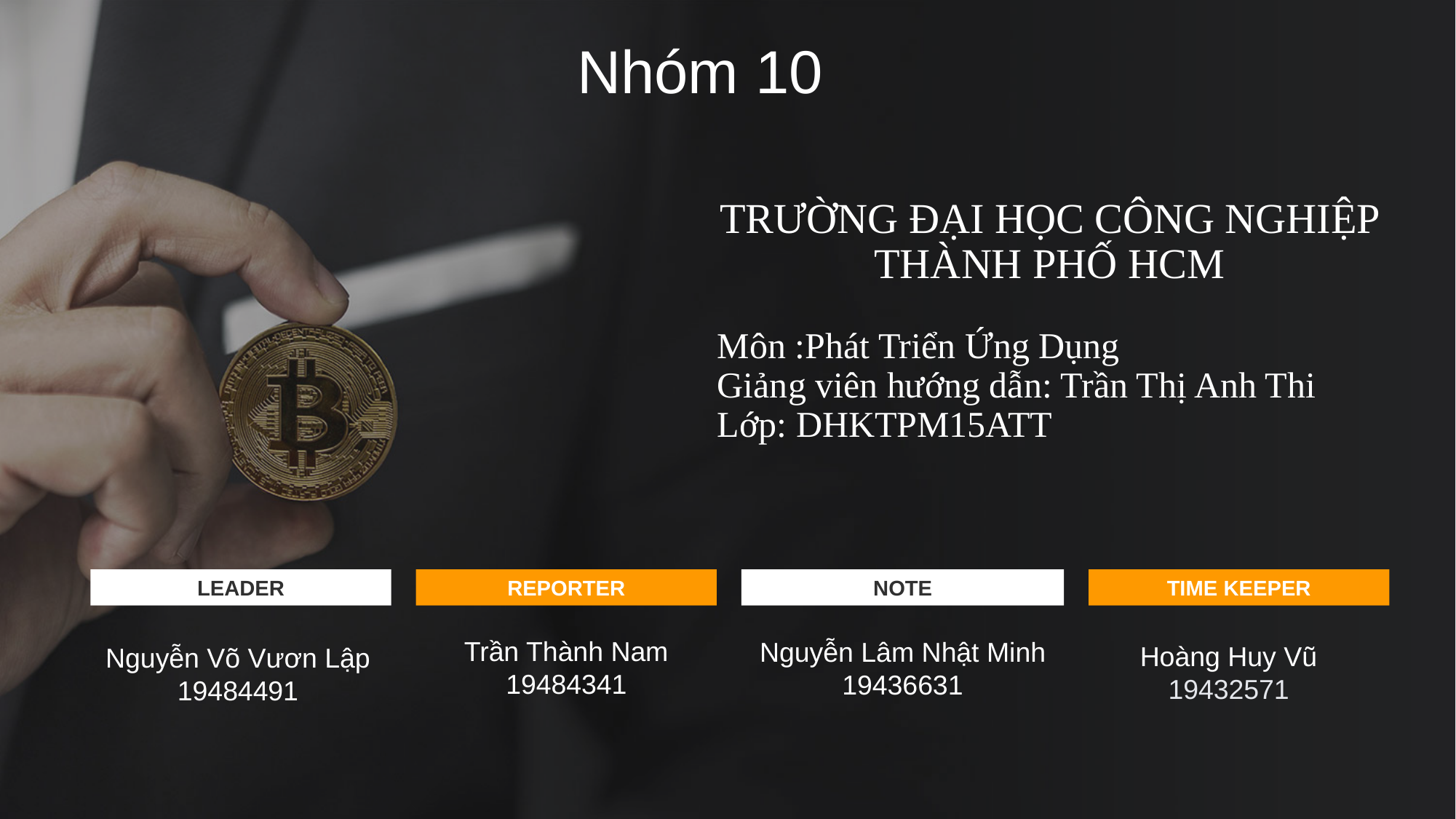

Nhóm 10
TRƯỜNG ĐẠI HỌC CÔNG NGHIỆP THÀNH PHỐ HCM

Môn :Phát Triển Ứng Dụng
Giảng viên hướng dẫn: Trần Thị Anh Thi
Lớp: DHKTPM15ATT
REPORTER
Trần Thành Nam
19484341
NOTE
Nguyễn Lâm Nhật Minh
19436631
TIME KEEPER
Hoàng Huy Vũ
19432571
LEADER
Nguyễn Võ Vươn Lập
19484491